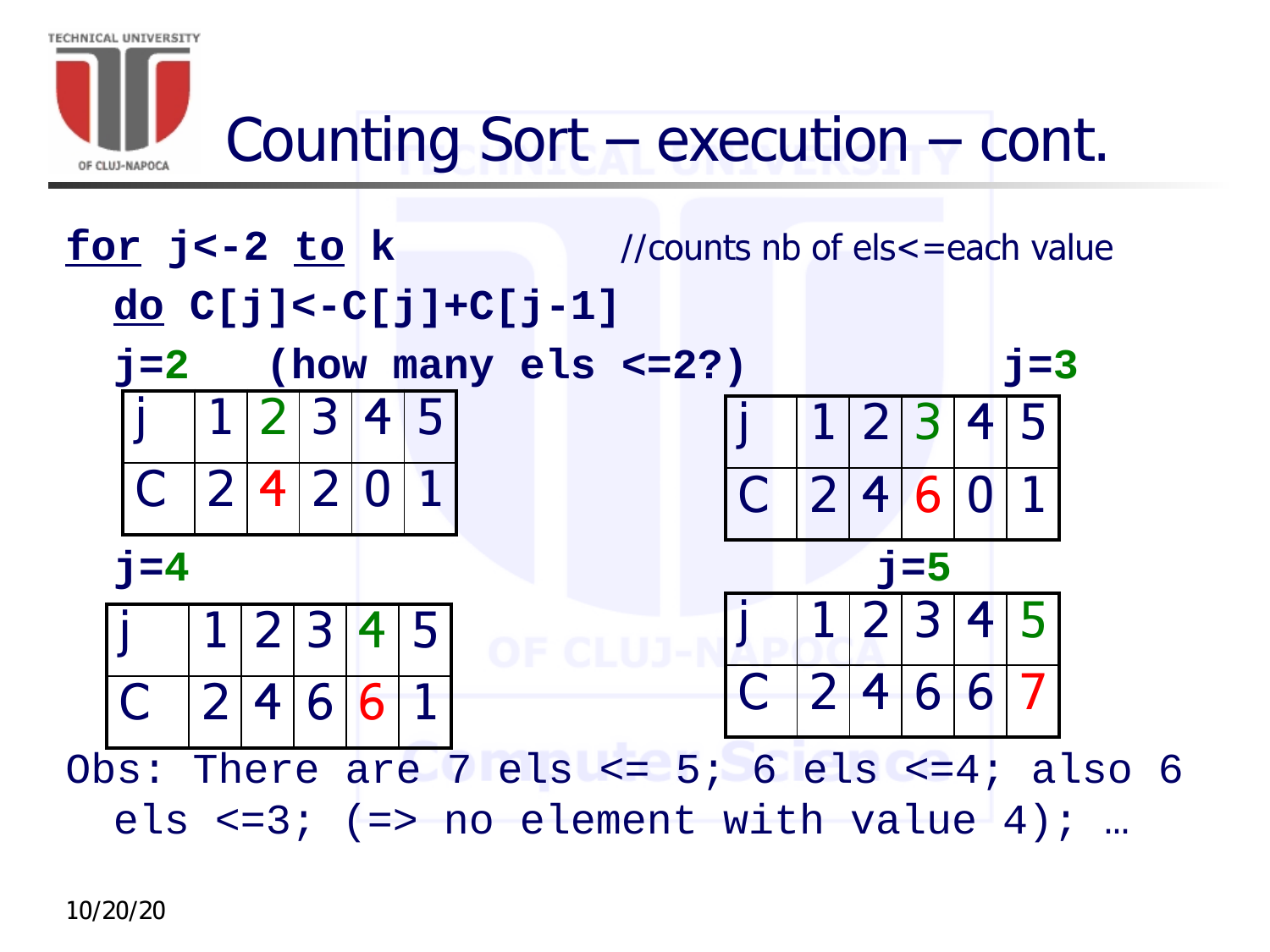

# Counting Sort – execution – cont.
for j<-2 to k		//counts nb of els<=each value
	do C[j]<-C[j]+C[j-1]
	j=2	 (how many els <=2?)		j=3

	j=4						j=5

Obs: There are 7 els <= 5; 6 els <=4; also 6 els <=3; (=> no element with value 4); …
| j | 1 | 2 | 3 | 4 | 5 |
| --- | --- | --- | --- | --- | --- |
| C | 2 | 4 | 2 | 0 | 1 |
| j | 1 | 2 | 3 | 4 | 5 |
| --- | --- | --- | --- | --- | --- |
| C | 2 | 4 | 6 | 0 | 1 |
| j | 1 | 2 | 3 | 4 | 5 |
| --- | --- | --- | --- | --- | --- |
| C | 2 | 4 | 6 | 6 | 7 |
| j | 1 | 2 | 3 | 4 | 5 |
| --- | --- | --- | --- | --- | --- |
| C | 2 | 4 | 6 | 6 | 1 |
10/20/20